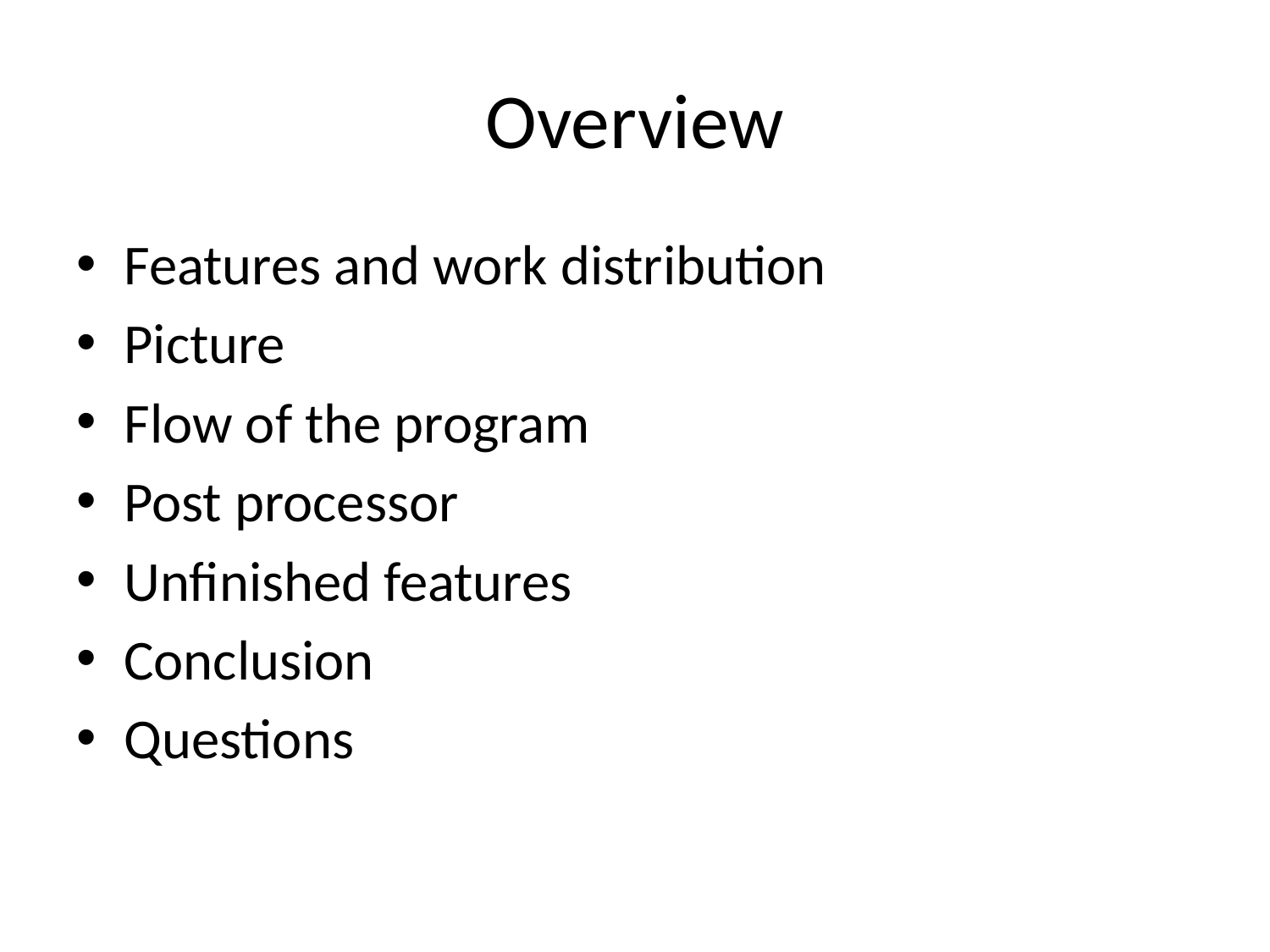

# Overview
Features and work distribution
Picture
Flow of the program
Post processor
Unfinished features
Conclusion
Questions